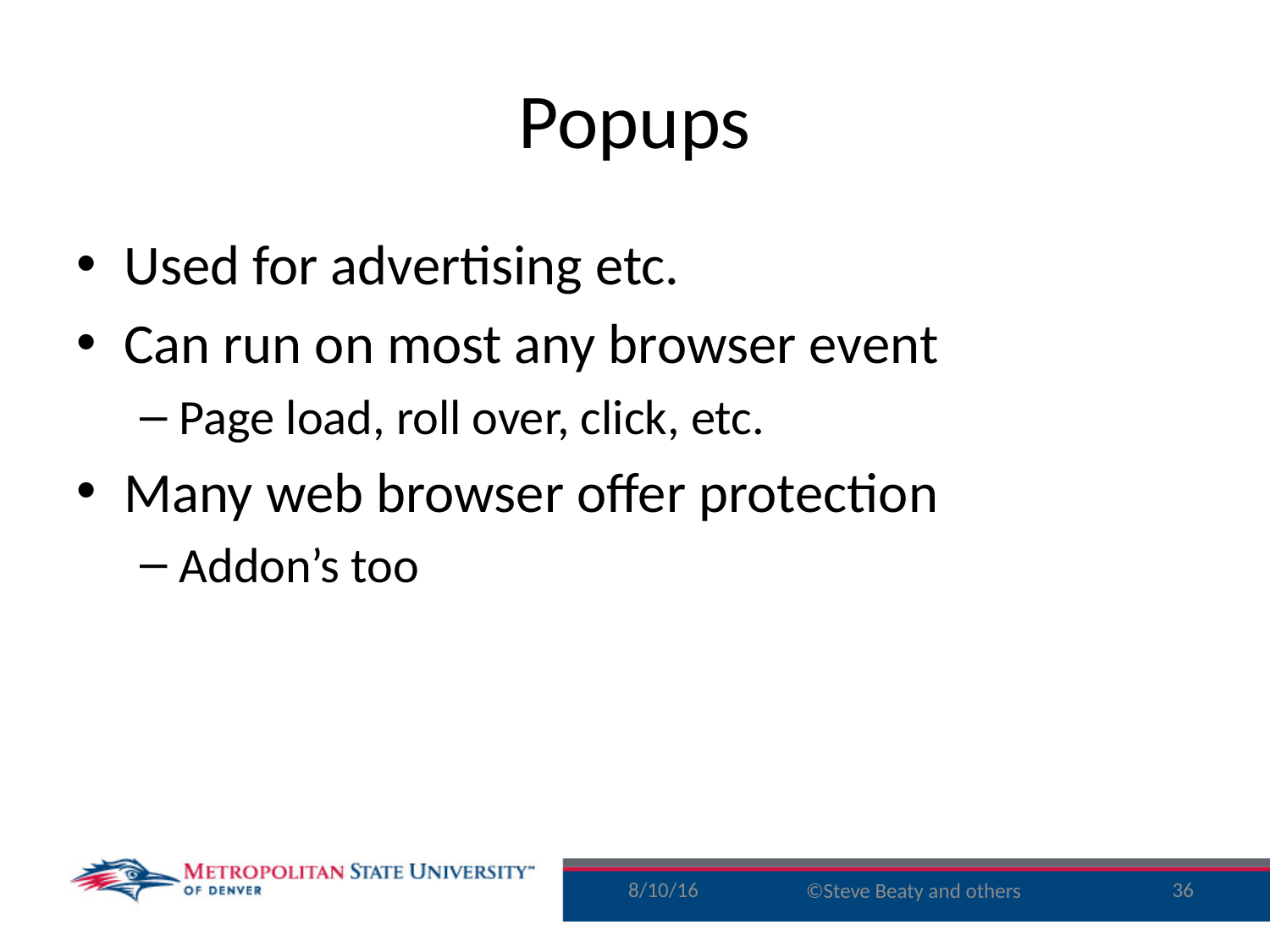

# Popups
Used for advertising etc.
Can run on most any browser event
Page load, roll over, click, etc.
Many web browser offer protection
Addon’s too
8/10/16
36
©Steve Beaty and others